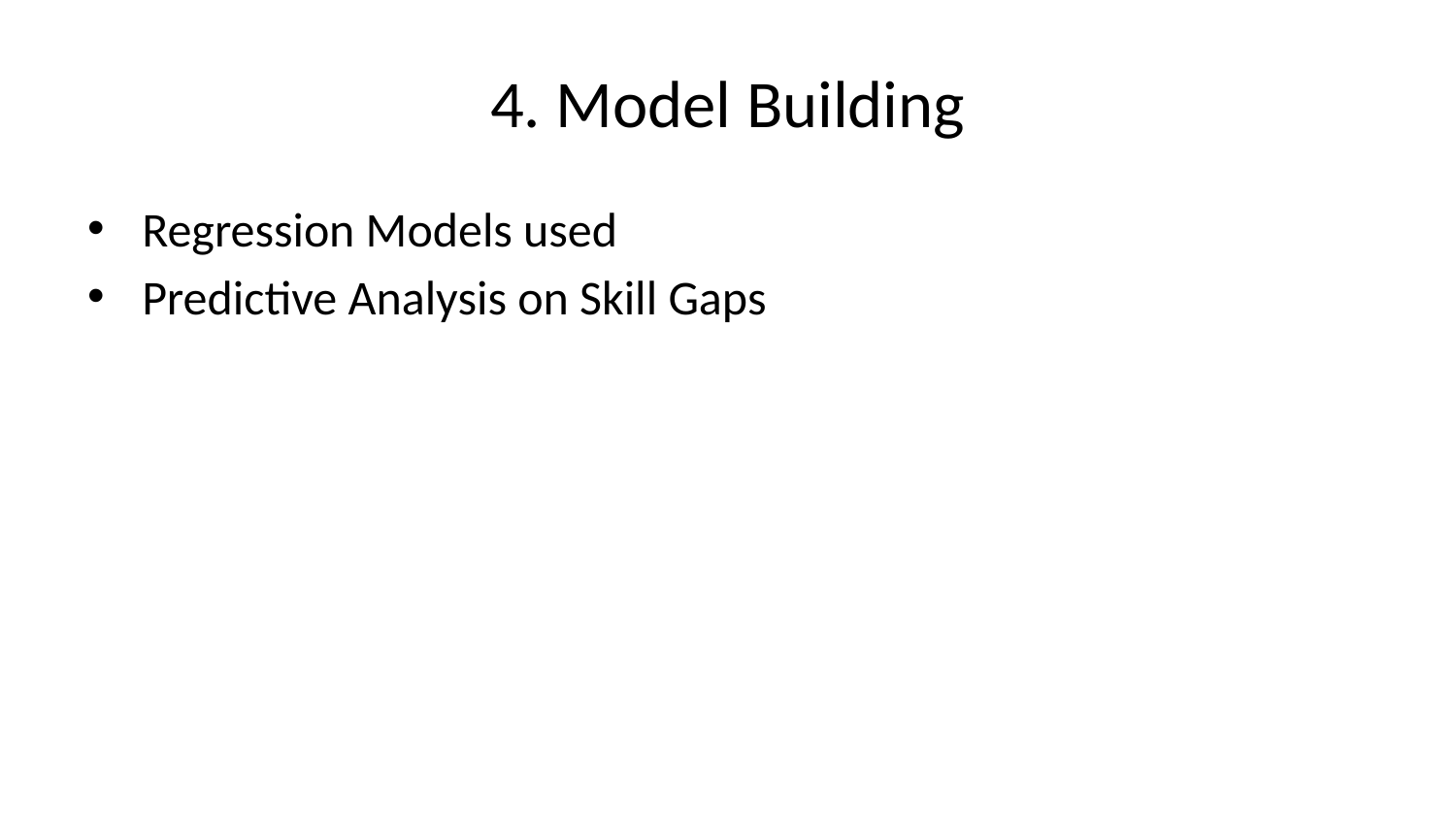

# 4. Model Building
Regression Models used
Predictive Analysis on Skill Gaps